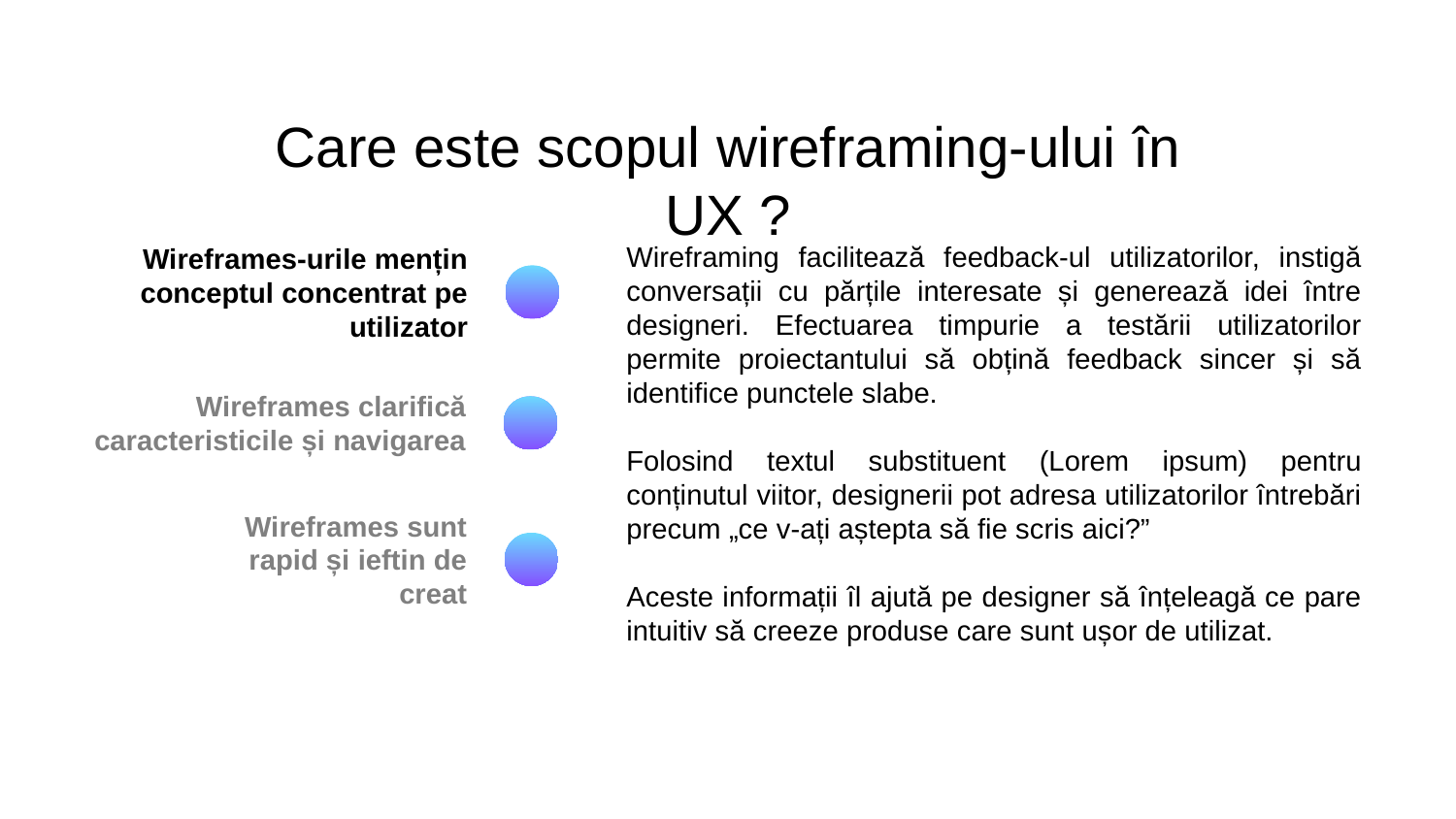

# Care este scopul wireframing-ului în UX ?
Wireframing facilitează feedback-ul utilizatorilor, instigă conversații cu părțile interesate și generează idei între designeri. Efectuarea timpurie a testării utilizatorilor permite proiectantului să obțină feedback sincer și să identifice punctele slabe.

Folosind textul substituent (Lorem ipsum) pentru conținutul viitor, designerii pot adresa utilizatorilor întrebări precum „ce v-ați aștepta să fie scris aici?”

Aceste informații îl ajută pe designer să înțeleagă ce pare intuitiv să creeze produse care sunt ușor de utilizat.
Wireframes-urile mențin conceptul concentrat pe utilizator

Wireframes clarifică caracteristicile și navigarea

Wireframes sunt rapid și ieftin de creat